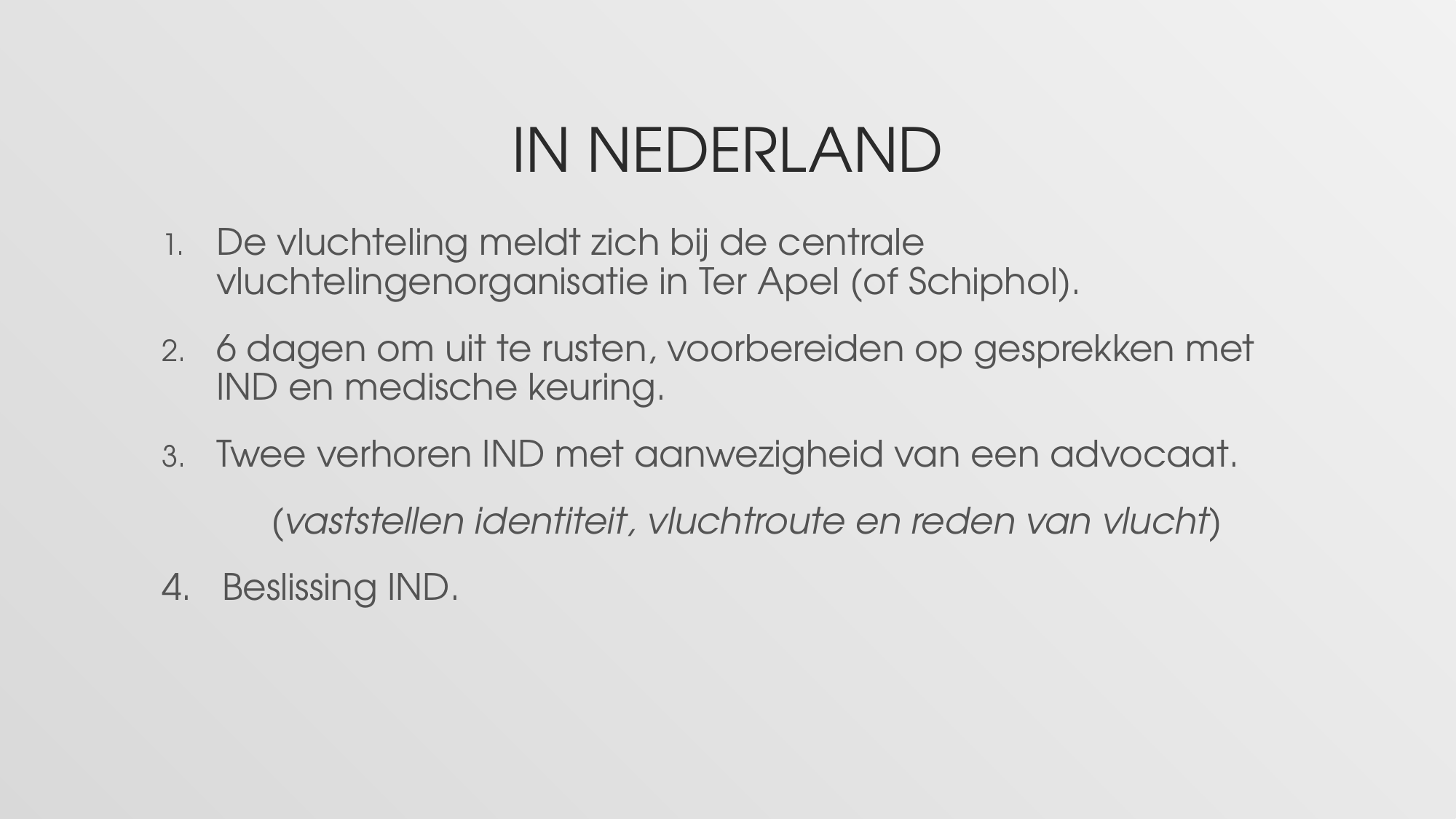

# In Nederland
De vluchteling meldt zich bij de centrale vluchtelingenorganisatie in Ter Apel (of Schiphol).
6 dagen om uit te rusten, voorbereiden op gesprekken met IND en medische keuring.
Twee verhoren IND met aanwezigheid van een advocaat.
	(vaststellen identiteit, vluchtroute en reden van vlucht)
4.   Beslissing IND.